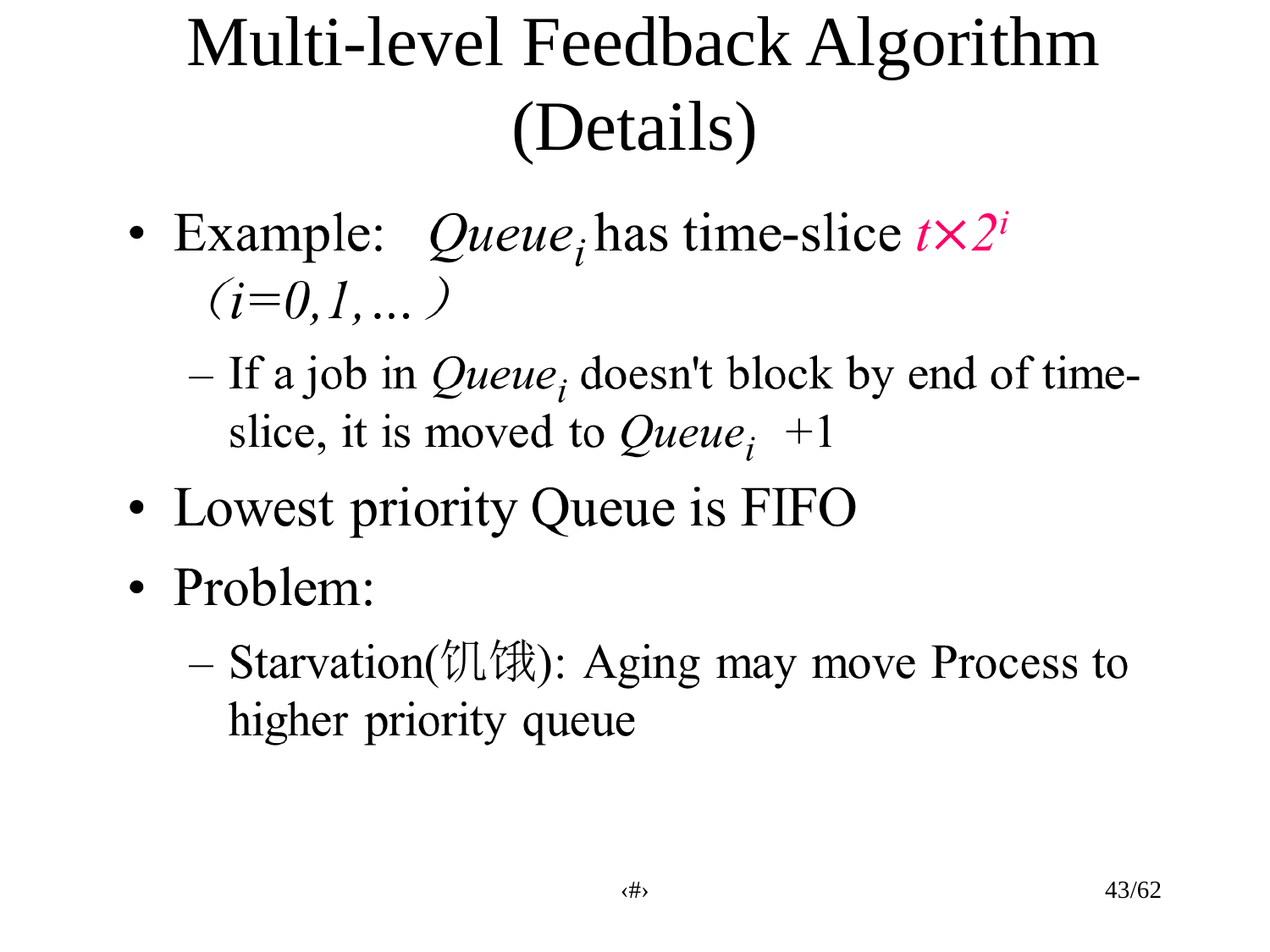

# Multi-level Feedback Algorithm (Details)

‹#›
43/62